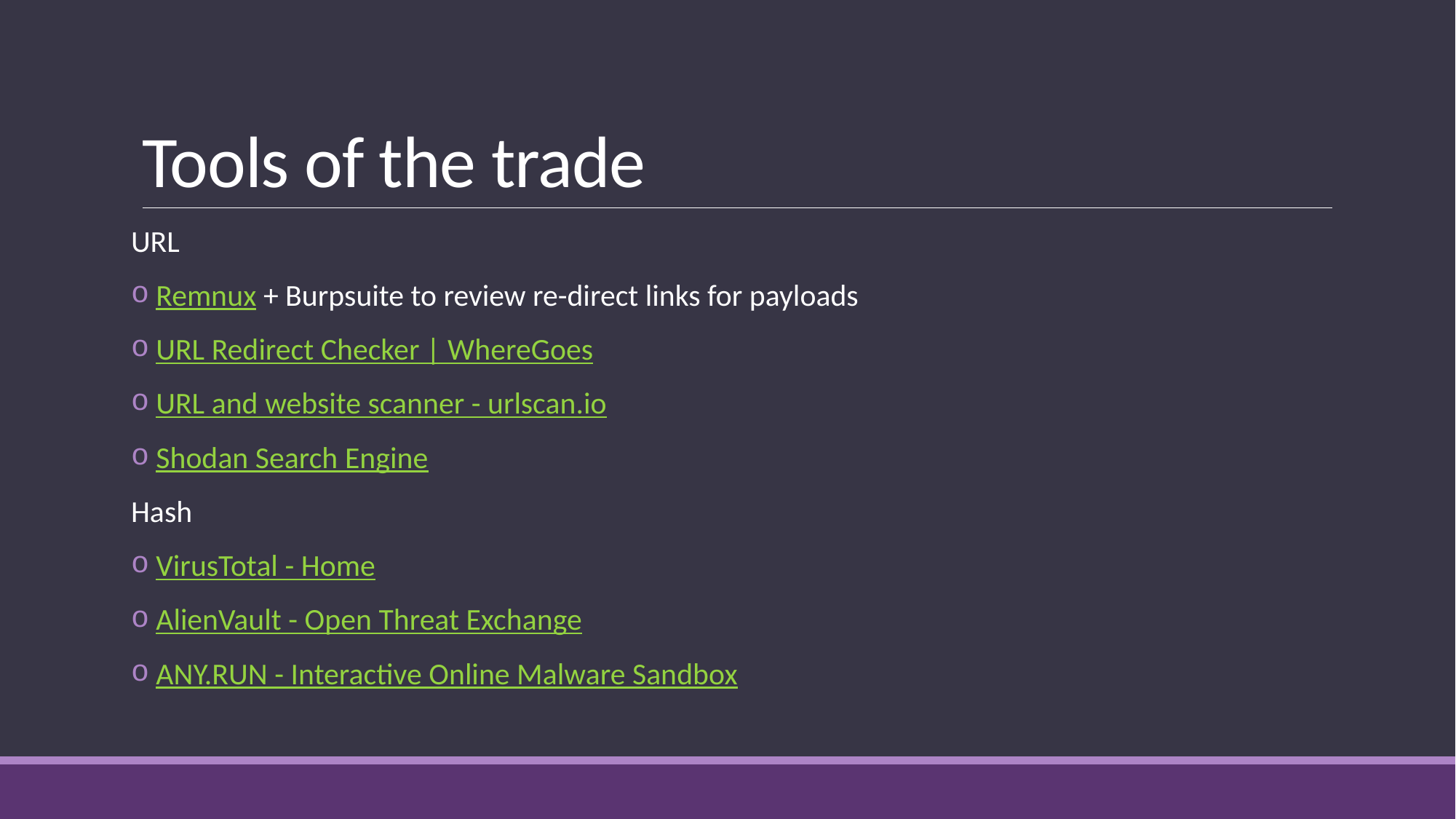

# Tools of the trade
URL
 Remnux + Burpsuite to review re-direct links for payloads
 URL Redirect Checker | WhereGoes
 URL and website scanner - urlscan.io
 Shodan Search Engine
Hash
 VirusTotal - Home
 AlienVault - Open Threat Exchange
 ANY.RUN - Interactive Online Malware Sandbox